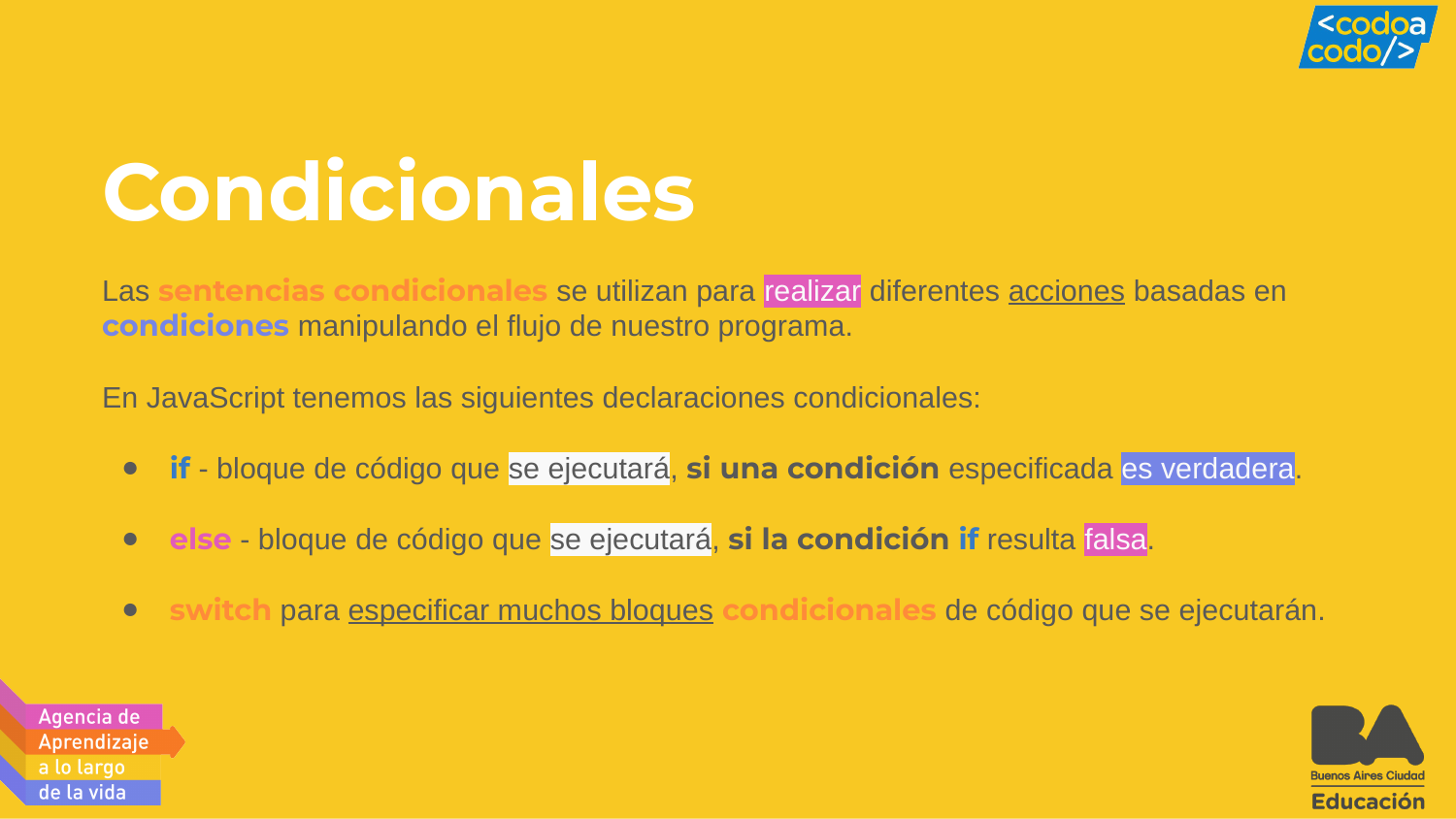

# Condicionales
Las sentencias condicionales se utilizan para realizar diferentes acciones basadas en condiciones manipulando el flujo de nuestro programa.

En JavaScript tenemos las siguientes declaraciones condicionales:

if - bloque de código que se ejecutará, si una condición especificada es verdadera.

else - bloque de código que se ejecutará, si la condición if resulta falsa.

switch para especificar muchos bloques condicionales de código que se ejecutarán.